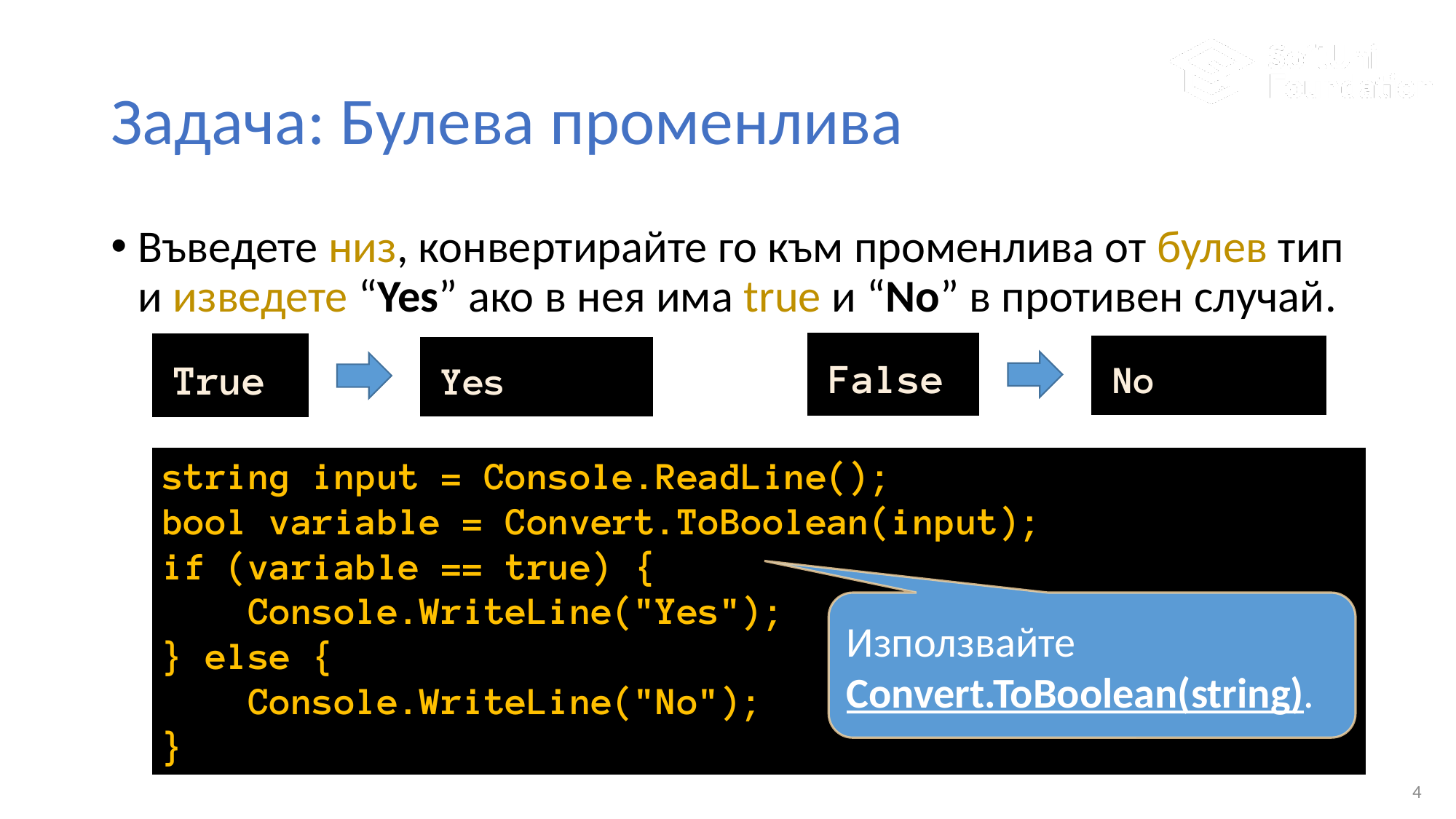

# Задача: Булева променлива
Въведете низ, конвертирайте го към променлива от булев тип и изведете “Yes” ако в нея има true и “No” в противен случай.

False
True
No
Yes

string input = Console.ReadLine();
bool variable = Convert.ToBoolean(input);
if (variable == true) {
    Console.WriteLine("Yes");
} else {
    Console.WriteLine("No");
}
Използвайте Convert.ToBoolean(string).
4